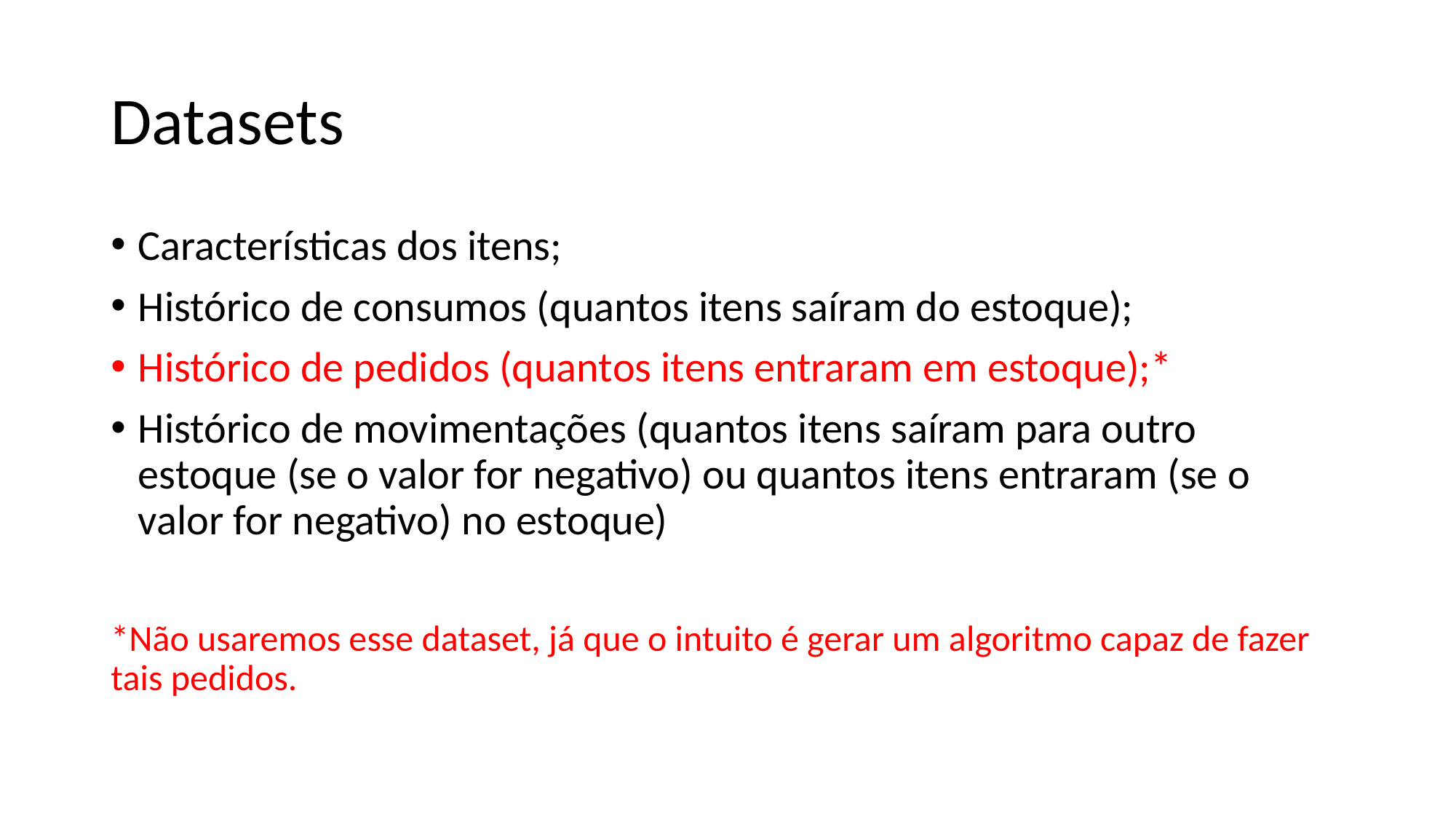

# Datasets
Características dos itens;
Histórico de consumos (quantos itens saíram do estoque);
Histórico de pedidos (quantos itens entraram em estoque);*
Histórico de movimentações (quantos itens saíram para outro estoque (se o valor for negativo) ou quantos itens entraram (se o valor for negativo) no estoque)

*Não usaremos esse dataset, já que o intuito é gerar um algoritmo capaz de fazer tais pedidos.